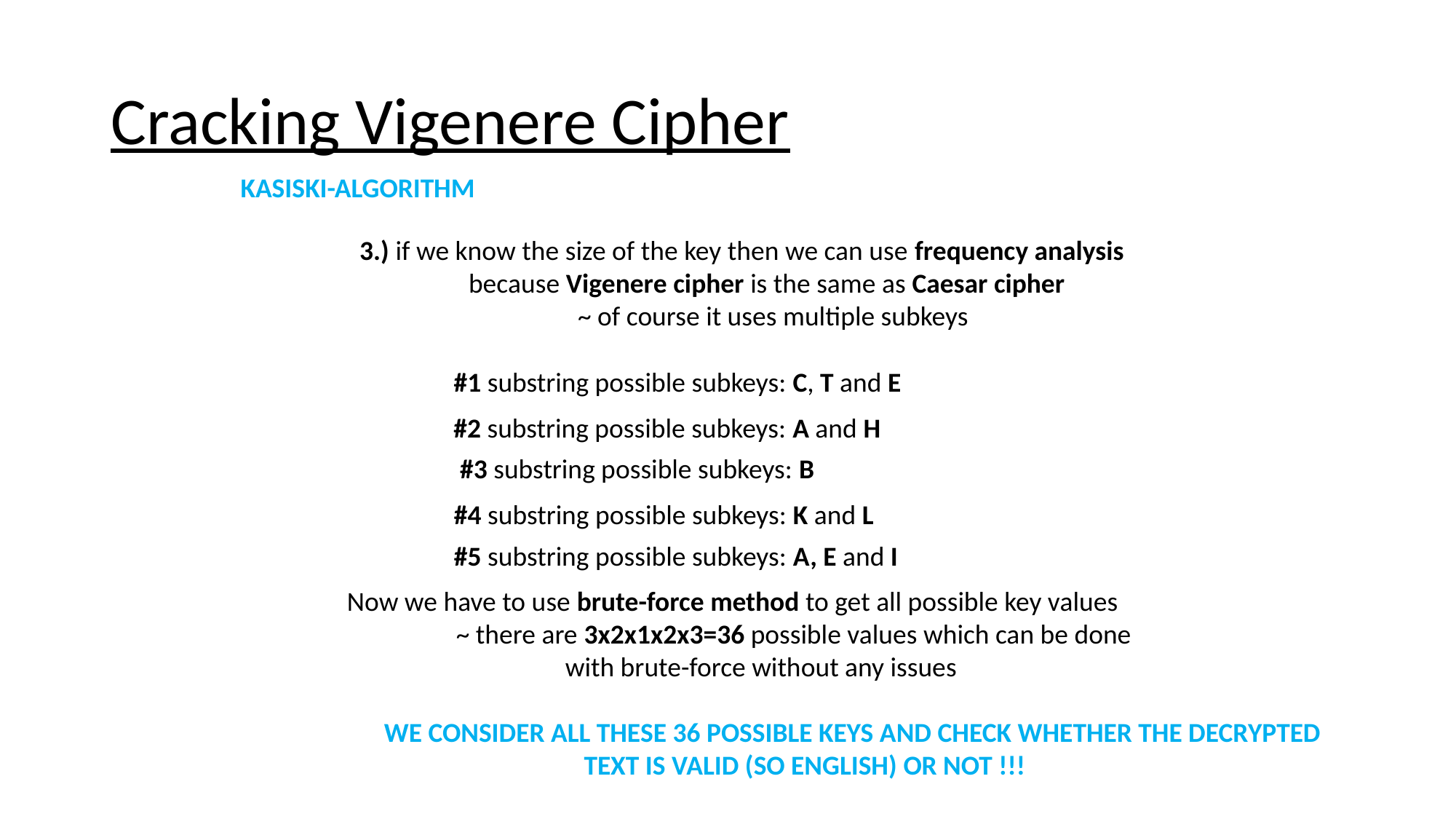

# Cracking Vigenere Cipher
KASISKI-ALGORITHM
3.) if we know the size of the key then we can use frequency analysis
	because Vigenere cipher is the same as Caesar cipher
		~ of course it uses multiple subkeys

#1 substring possible subkeys: C, T and E
#2 substring possible subkeys: A and H
#3 substring possible subkeys: B
#4 substring possible subkeys: K and L
#5 substring possible subkeys: A, E and I
Now we have to use brute-force method to get all possible key values
	~ there are 3x2x1x2x3=36 possible values which can be done
		with brute-force without any issues

      WE CONSIDER ALL THESE 36 POSSIBLE KEYS AND CHECK WHETHER THE DECRYPTED
		   TEXT IS VALID (SO ENGLISH) OR NOT !!!